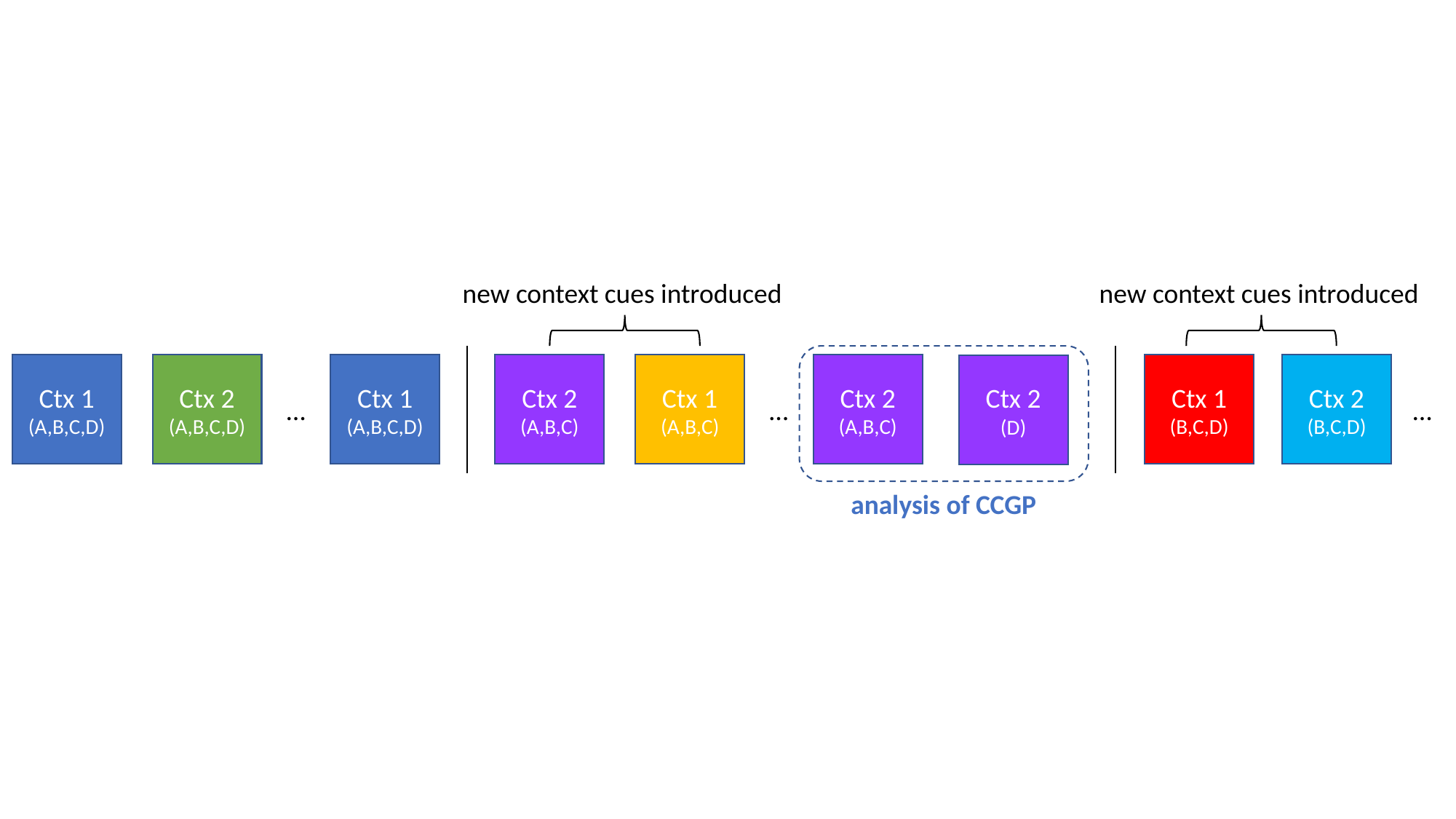

new context cues introduced
new context cues introduced

Ctx 1
(A,B,C,D)
Ctx 2
(A,B,C,D)
Ctx 1
(A,B,C,D)
Ctx 2
(A,B,C)
Ctx 1
(A,B,C)
Ctx 2
(A,B,C)
Ctx 1
(B,C,D)
Ctx 2
(B,C,D)
Ctx 2
(D)
…
…
…
analysis of CCGP